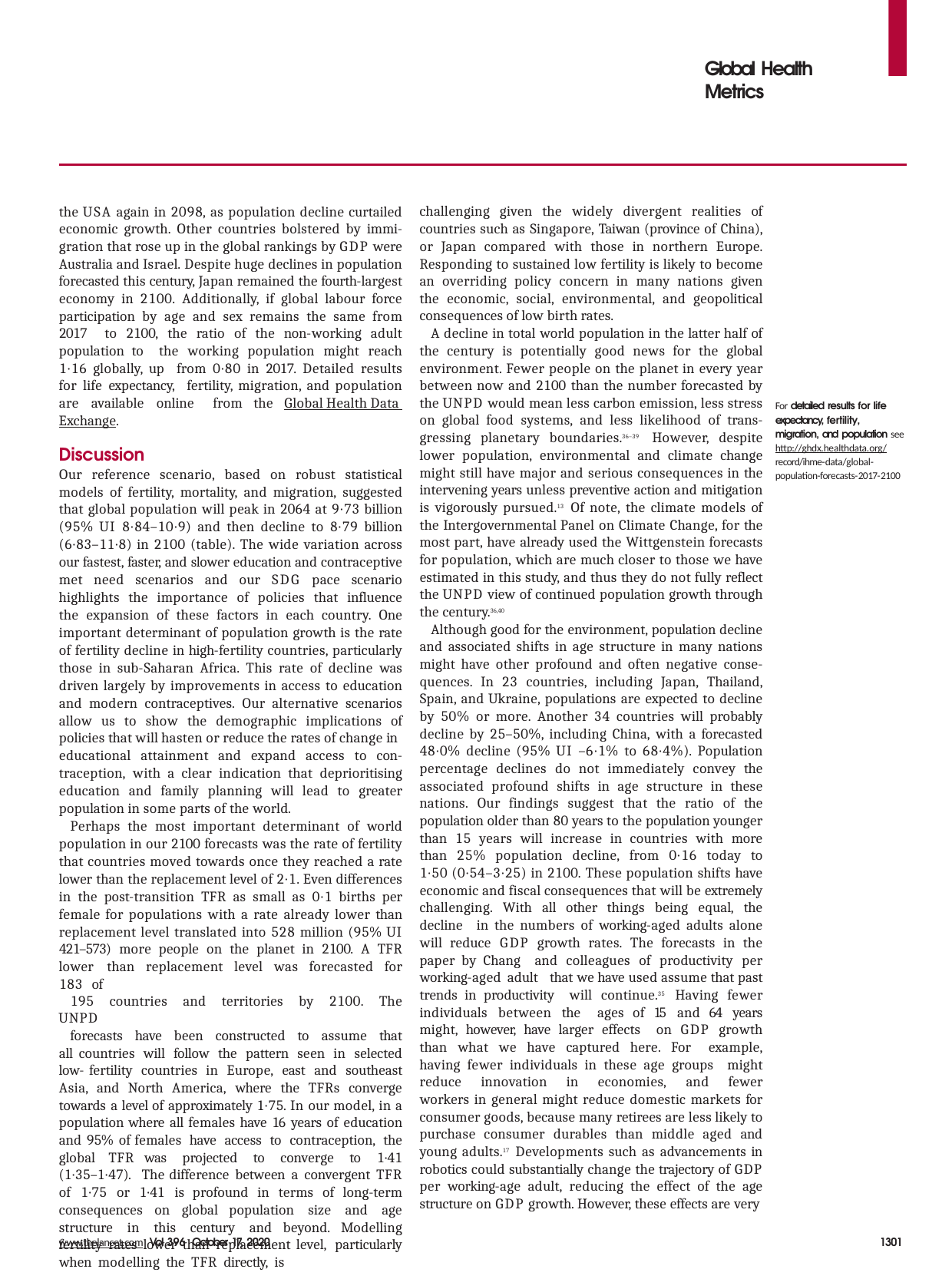

Global Health Metrics

challenging given the widely divergent realities of countries such as Singapore, Taiwan (province of China), or Japan compared with those in northern Europe. Responding to sustained low fertility is likely to become an overriding policy concern in many nations given the economic, social, environmental, and geopolitical consequences of low birth rates.
A decline in total world population in the latter half of the century is potentially good news for the global environment. Fewer people on the planet in every year between now and 2100 than the number forecasted by the UNPD would mean less carbon emission, less stress on global food systems, and less likelihood of trans- gressing planetary boundaries.36–39 However, despite lower population, environmental and climate change might still have major and serious consequences in the intervening years unless preventive action and mitigation is vigorously pursued.13 Of note, the climate models of the Intergovernmental Panel on Climate Change, for the most part, have already used the Wittgenstein forecasts for population, which are much closer to those we have estimated in this study, and thus they do not fully reflect the UNPD view of continued population growth through the century.36,40
Although good for the environment, population decline and associated shifts in age structure in many nations might have other profound and often negative conse- quences. In 23 countries, including Japan, Thailand, Spain, and Ukraine, populations are expected to decline by 50% or more. Another 34 countries will probably decline by 25–50%, including China, with a forecasted 48·0% decline (95% UI –6·1% to 68·4%). Population percentage declines do not immediately convey the associated profound shifts in age structure in these nations. Our findings suggest that the ratio of the population older than 80 years to the population younger than 15 years will increase in countries with more than 25% population decline, from 0·16 today to 1·50 (0·54–3·25) in 2100. These population shifts have economic and fiscal consequences that will be extremely challenging. With all other things being equal, the decline in the numbers of working-aged adults alone will reduce GDP growth rates. The forecasts in the paper by Chang and colleagues of productivity per working-aged adult that we have used assume that past trends in productivity will continue.35 Having fewer individuals between the ages of 15 and 64 years might, however, have larger effects on GDP growth than what we have captured here. For example, having fewer individuals in these age groups might reduce innovation in economies, and fewer workers in general might reduce domestic markets for consumer goods, because many retirees are less likely to purchase consumer durables than middle aged and young adults.17 Developments such as advancements in robotics could substantially change the trajectory of GDP per working-age adult, reducing the effect of the age structure on GDP growth. However, these effects are very
the USA again in 2098, as population decline curtailed economic growth. Other countries bolstered by immi- gration that rose up in the global rankings by GDP were Australia and Israel. Despite huge declines in population forecasted this century, Japan remained the fourth-largest economy in 2100. Additionally, if global labour force participation by age and sex remains the same from 2017 to 2100, the ratio of the non-working adult population to the working population might reach 1·16 globally, up from 0·80 in 2017. Detailed results for life expectancy, fertility, migration, and population are available online from the Global Health Data Exchange.

Discussion
Our reference scenario, based on robust statistical models of fertility, mortality, and migration, suggested that global population will peak in 2064 at 9·73 billion (95% UI 8·84–10·9) and then decline to 8·79 billion (6·83–11·8) in 2100 (table). The wide variation across our fastest, faster, and slower education and contraceptive met need scenarios and our SDG pace scenario highlights the importance of policies that influence the expansion of these factors in each country. One important determinant of population growth is the rate of fertility decline in high-fertility countries, particularly those in sub-Saharan Africa. This rate of decline was driven largely by improvements in access to education and modern contraceptives. Our alternative scenarios allow us to show the demographic implications of policies that will hasten or reduce the rates of change in
educational attainment and expand access to con- traception, with a clear indication that deprioritising education and family planning will lead to greater population in some parts of the world.
Perhaps the most important determinant of world population in our 2100 forecasts was the rate of fertility that countries moved towards once they reached a rate lower than the replacement level of 2·1. Even differences in the post-transition TFR as small as 0·1 births per female for populations with a rate already lower than replacement level translated into 528 million (95% UI 421–573) more people on the planet in 2100. A TFR lower than replacement level was forecasted for 183 of
195 countries and territories by 2100. The UNPD
forecasts have been constructed to assume that all countries will follow the pattern seen in selected low- fertility countries in Europe, east and southeast Asia, and North America, where the TFRs converge towards a level of approximately 1·75. In our model, in a population where all females have 16 years of education and 95% of females have access to contraception, the global TFR was projected to converge to 1·41 (1·35–1·47). The difference between a convergent TFR of 1·75 or 1·41 is profound in terms of long-term consequences on global population size and age structure in this century and beyond. Modelling fertility rates lower than replacement level, particularly when modelling the TFR directly, is
For detailed results for life expectancy, fertility, migration, and population see http://ghdx.healthdata.org/ record/ihme-data/global- population-forecasts-2017-2100
www.thelancet.com Vol 396 October 17, 2020
1301